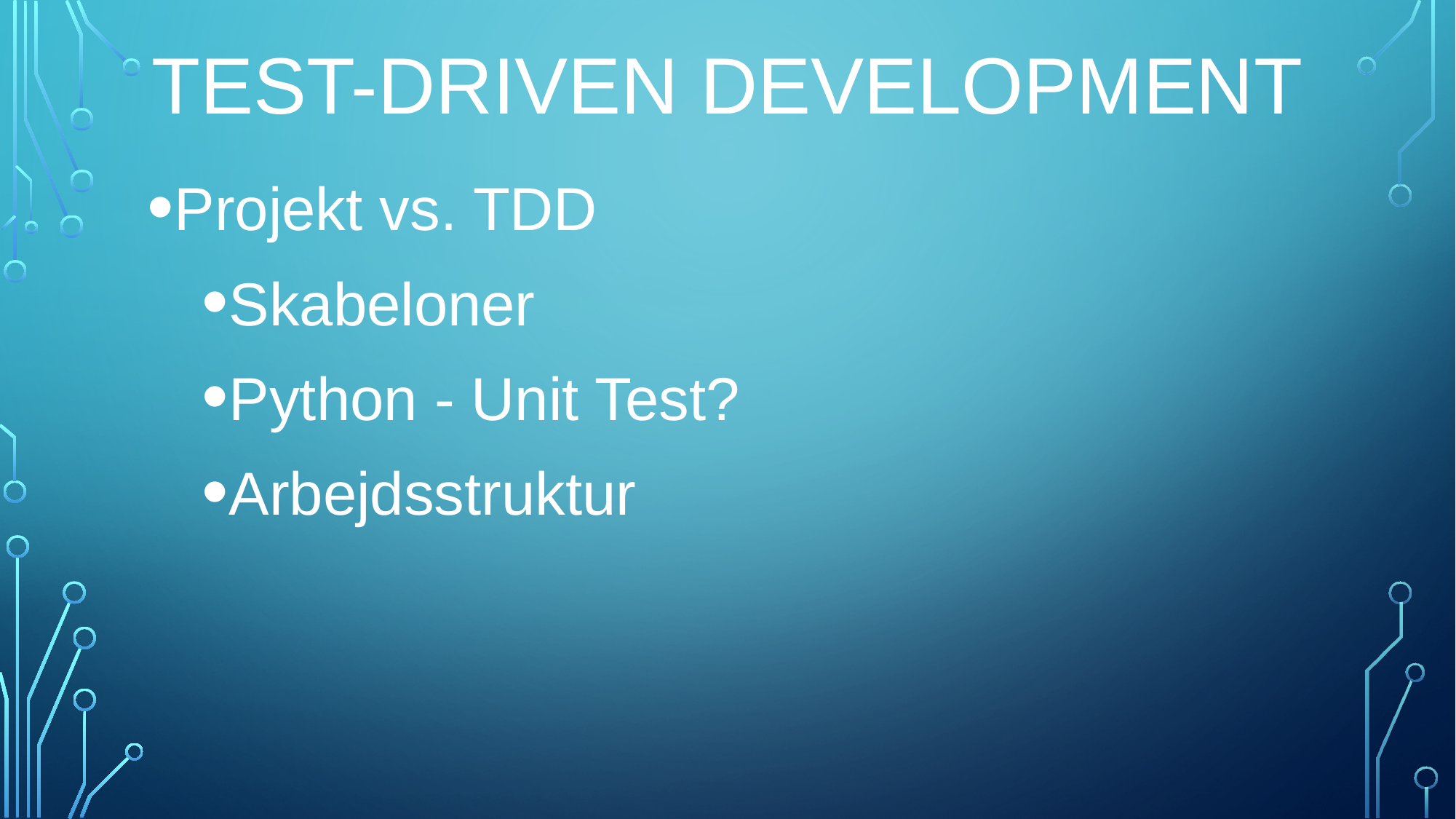

# Test-Driven Development
Projekt vs. TDD
Skabeloner
Python - Unit Test?
Arbejdsstruktur